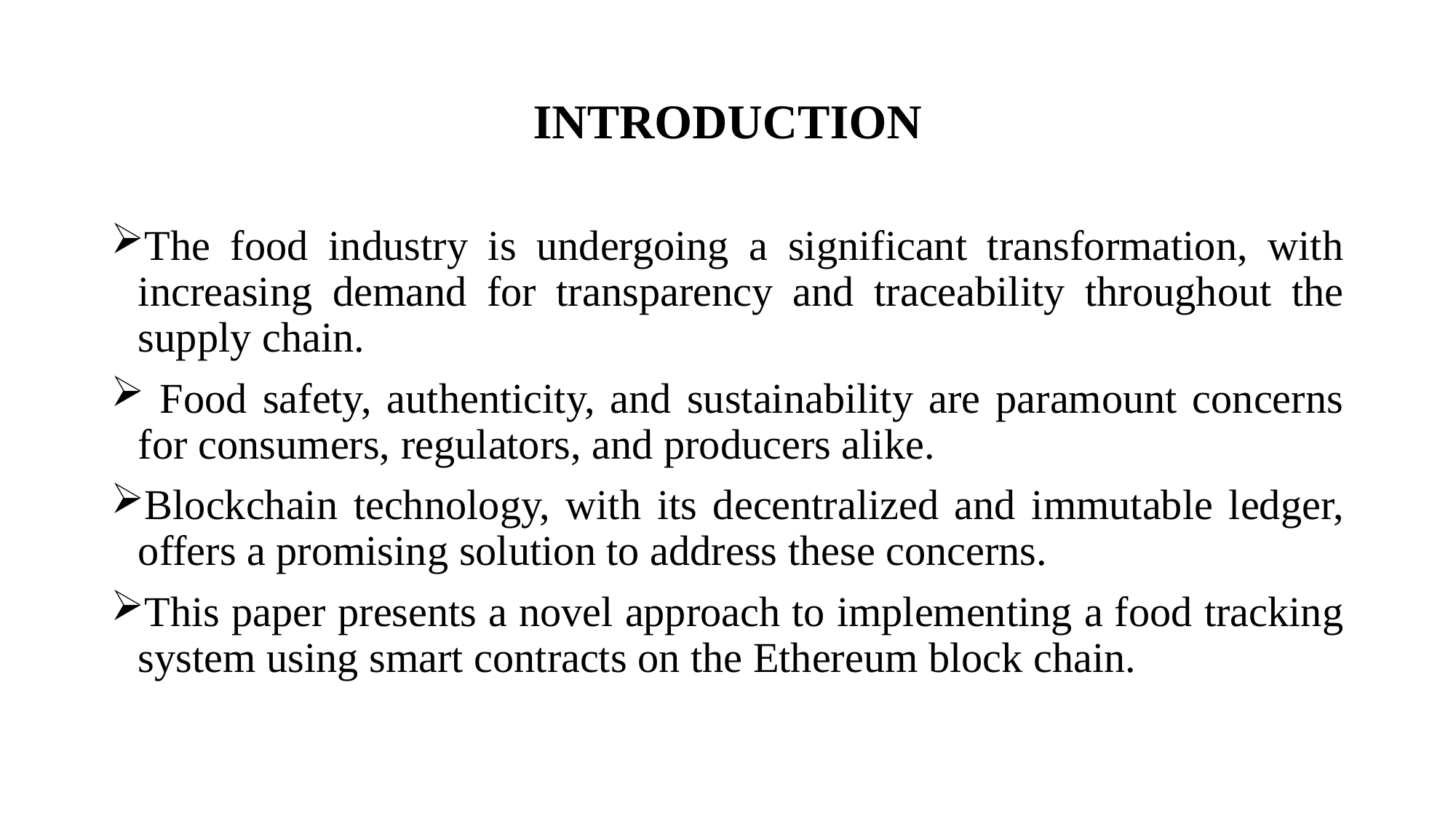

# INTRODUCTION
The food industry is undergoing a significant transformation, with increasing demand for transparency and traceability throughout the supply chain.
 Food safety, authenticity, and sustainability are paramount concerns for consumers, regulators, and producers alike.
Blockchain technology, with its decentralized and immutable ledger, offers a promising solution to address these concerns.
This paper presents a novel approach to implementing a food tracking system using smart contracts on the Ethereum block chain.